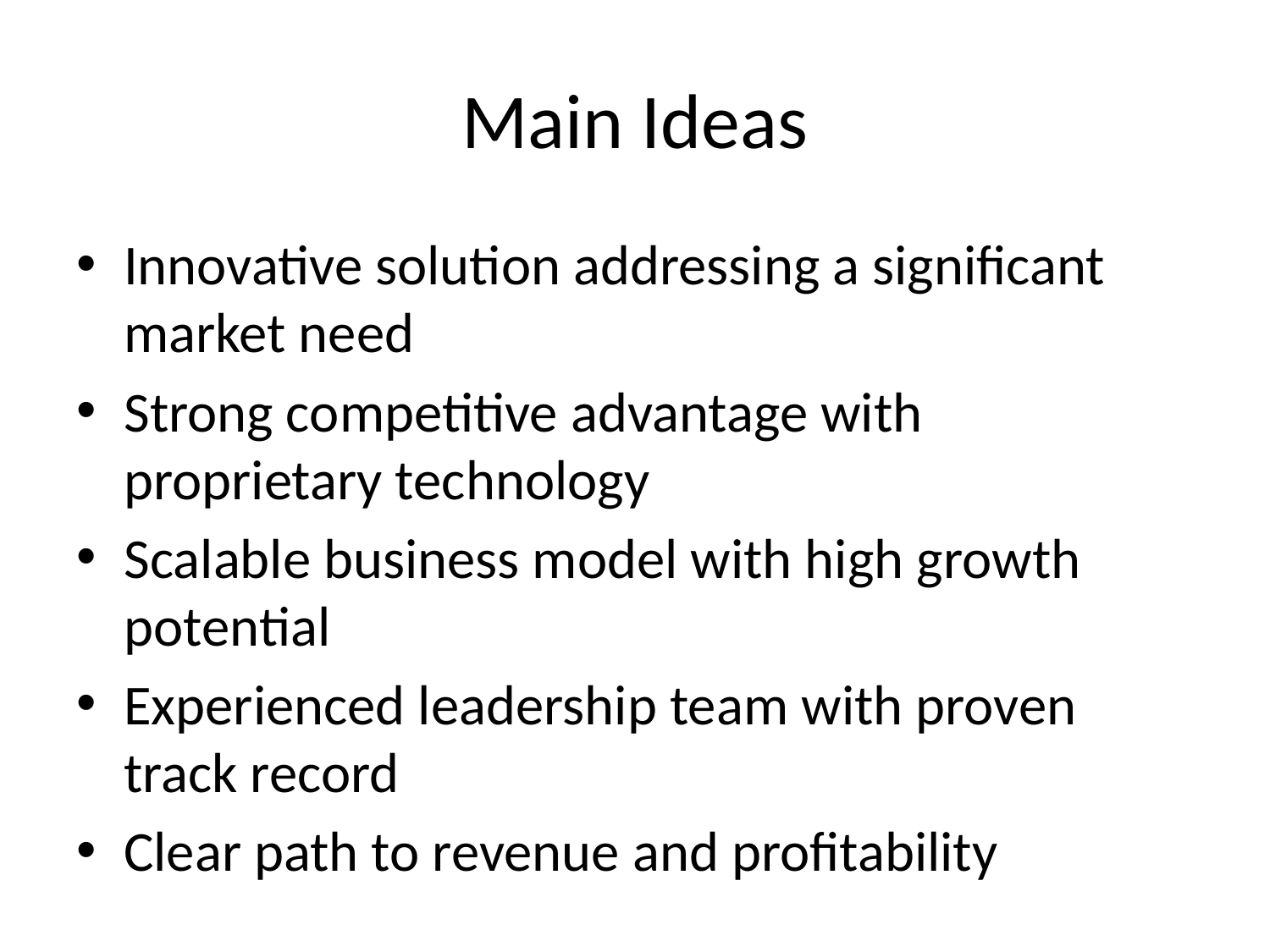

# Main Ideas
Innovative solution addressing a significant market need
Strong competitive advantage with proprietary technology
Scalable business model with high growth potential
Experienced leadership team with proven track record
Clear path to revenue and profitability